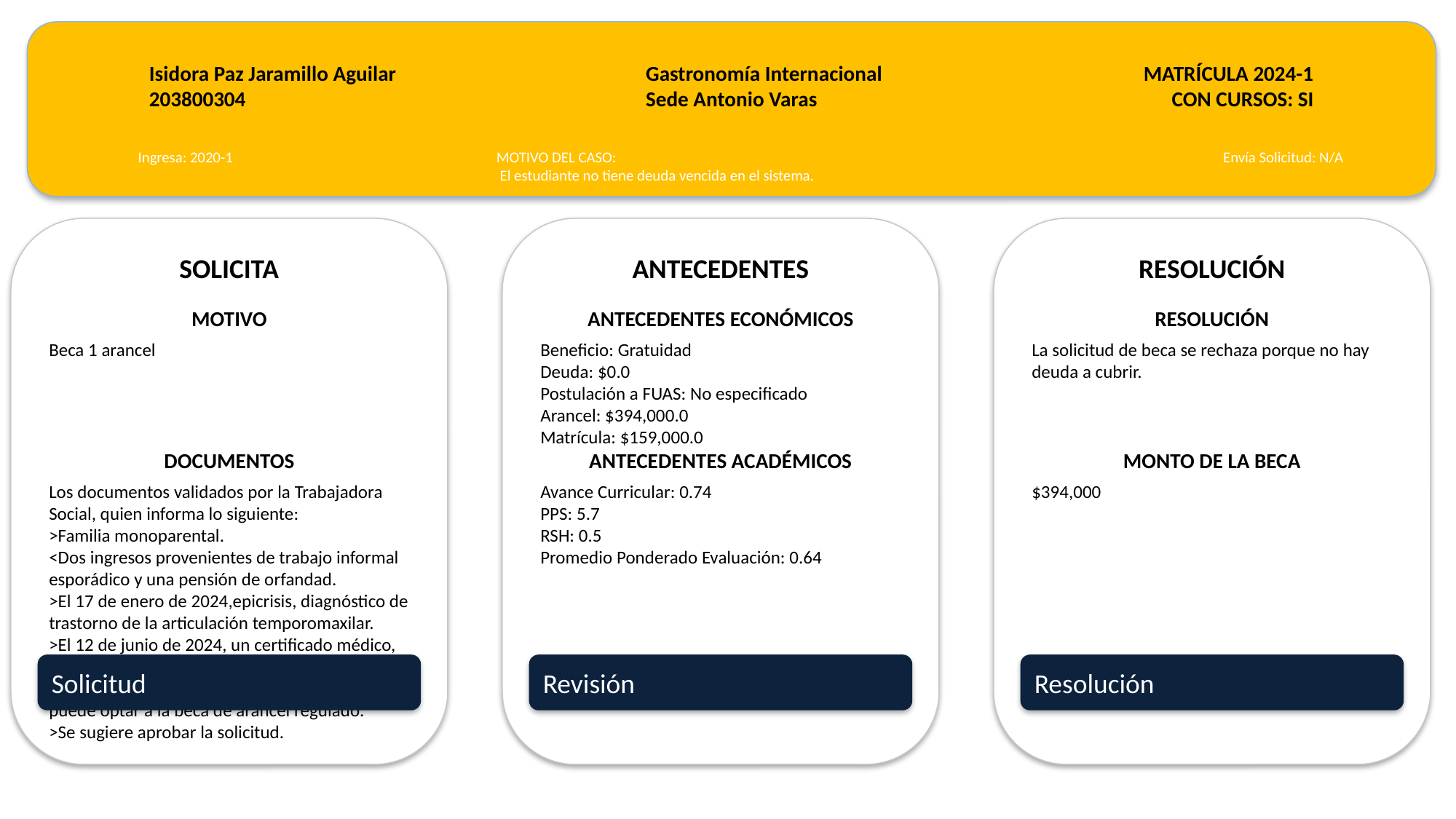

Isidora Paz Jaramillo Aguilar
203800304

Gastronomía Internacional
Sede Antonio Varas

MATRÍCULA 2024-1
CON CURSOS: SI

Ingresa: 2020-1

MOTIVO DEL CASO:
 El estudiante no tiene deuda vencida en el sistema.

Envía Solicitud: N/A

SOLICITA
ANTECEDENTES
RESOLUCIÓN
MOTIVO
ANTECEDENTES ECONÓMICOS
RESOLUCIÓN
Beca 1 arancel
Beneficio: Gratuidad
Deuda: $0.0
Postulación a FUAS: No especificado
Arancel: $394,000.0
Matrícula: $159,000.0
La solicitud de beca se rechaza porque no hay deuda a cubrir.
DOCUMENTOS
ANTECEDENTES ACADÉMICOS
MONTO DE LA BECA
Los documentos validados por la Trabajadora Social, quien informa lo siguiente:
>Familia monoparental.
<Dos ingresos provenientes de trabajo informal esporádico y una pensión de orfandad.
>El 17 de enero de 2024,epicrisis, diagnóstico de trastorno de la articulación temporomaxilar.
>El 12 de junio de 2024, un certificado médico, diagnóstico de colitis ulcerosa.
>Renueva la gratuidad por un semestre en 2024, puede optar a la beca de arancel regulado.
>Se sugiere aprobar la solicitud.
Avance Curricular: 0.74
PPS: 5.7
RSH: 0.5
Promedio Ponderado Evaluación: 0.64
$394,000
Solicitud
Revisión
Resolución